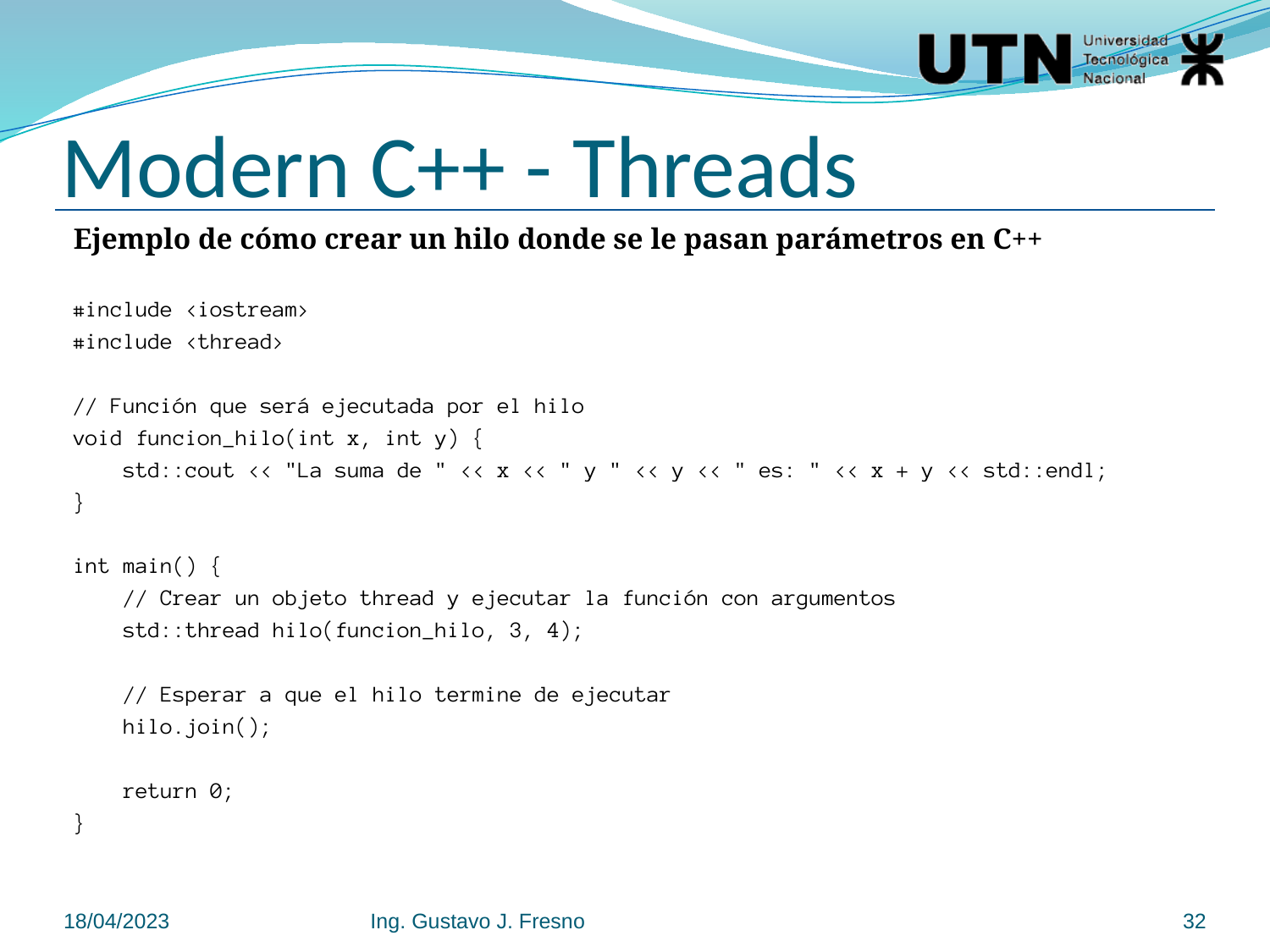

# Modern C++ - Threads
Ejemplo de cómo crear un hilo donde se le pasan parámetros en C++

#include <iostream>
#include <thread>

// Función que será ejecutada por el hilo
void funcion_hilo(int x, int y) {
    std::cout << "La suma de " << x << " y " << y << " es: " << x + y << std::endl;
}

int main() {
    // Crear un objeto thread y ejecutar la función con argumentos
    std::thread hilo(funcion_hilo, 3, 4);

    // Esperar a que el hilo termine de ejecutar
    hilo.join();

    return 0;
}

18/04/2023
Ing. Gustavo J. Fresno
32